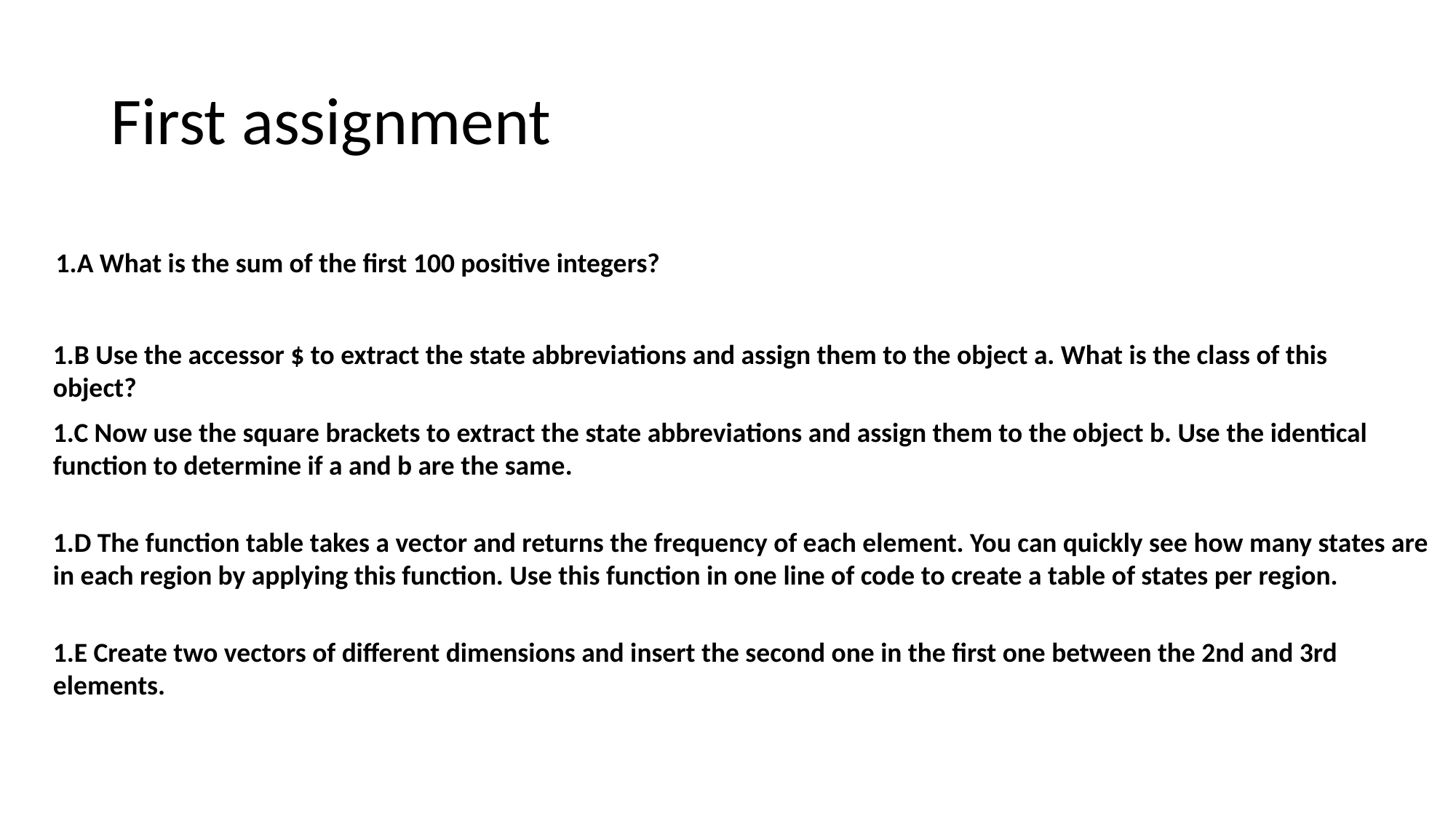

# First assignment
1.A What is the sum of the first 100 positive integers?
1.B Use the accessor $ to extract the state abbreviations and assign them to the object a. What is the class of this object?
1.C Now use the square brackets to extract the state abbreviations and assign them to the object b. Use the identical function to determine if a and b are the same.

1.D The function table takes a vector and returns the frequency of each element. You can quickly see how many states are in each region by applying this function. Use this function in one line of code to create a table of states per region.
1.E Create two vectors of different dimensions and insert the second one in the first one between the 2nd and 3rd elements.